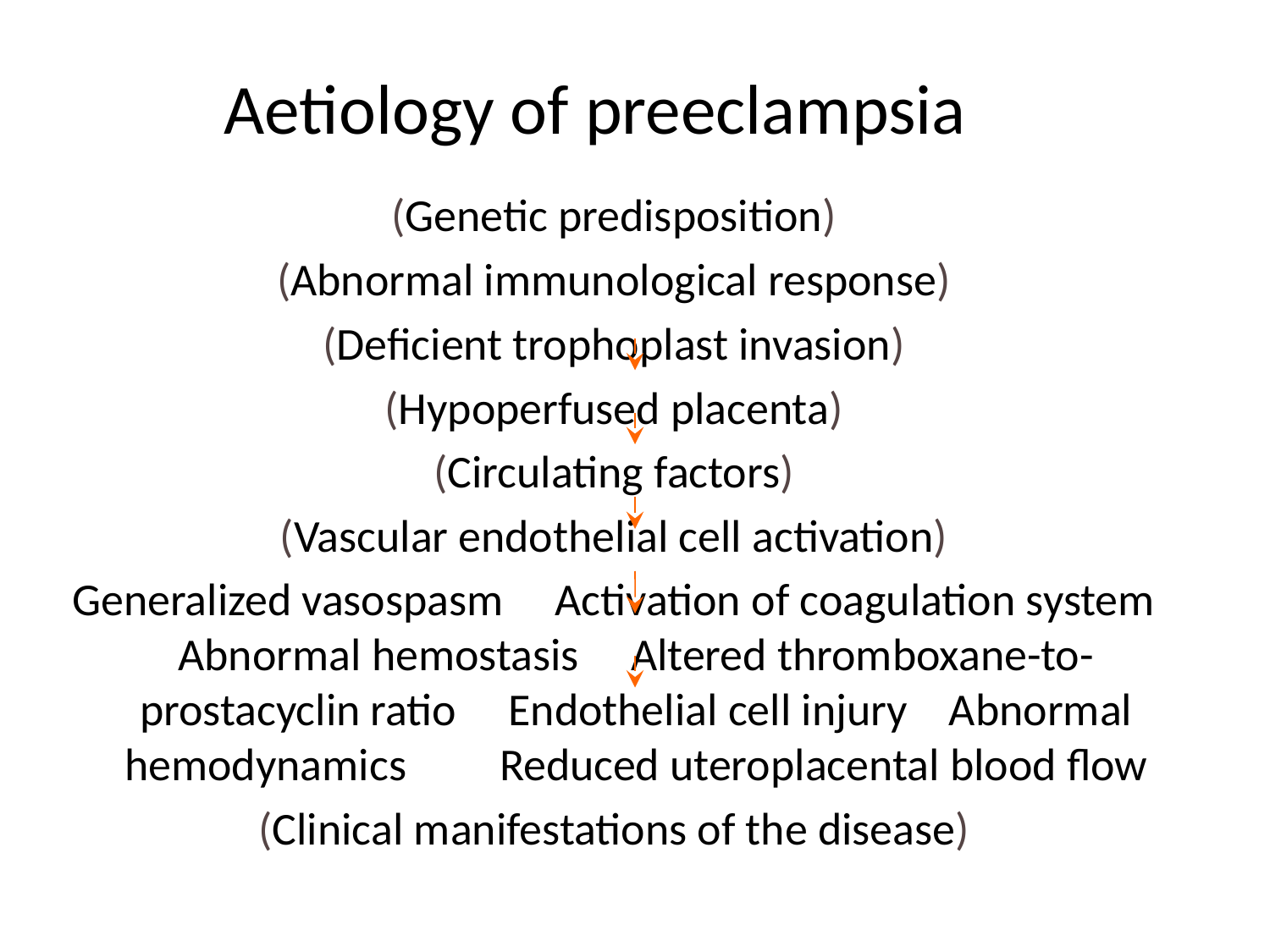

# Aetiology of preeclampsia
(Genetic predisposition)
(Abnormal immunological response)
(Deficient trophoplast invasion)
(Hypoperfused placenta)
(Circulating factors)
(Vascular endothelial cell activation)
Generalized vasospasm     Activation of coagulation system Abnormal hemostasis     Altered thromboxane-to-prostacyclin ratio     Endothelial cell injury    Abnormal hemodynamics         Reduced uteroplacental blood flow
(Clinical manifestations of the disease)